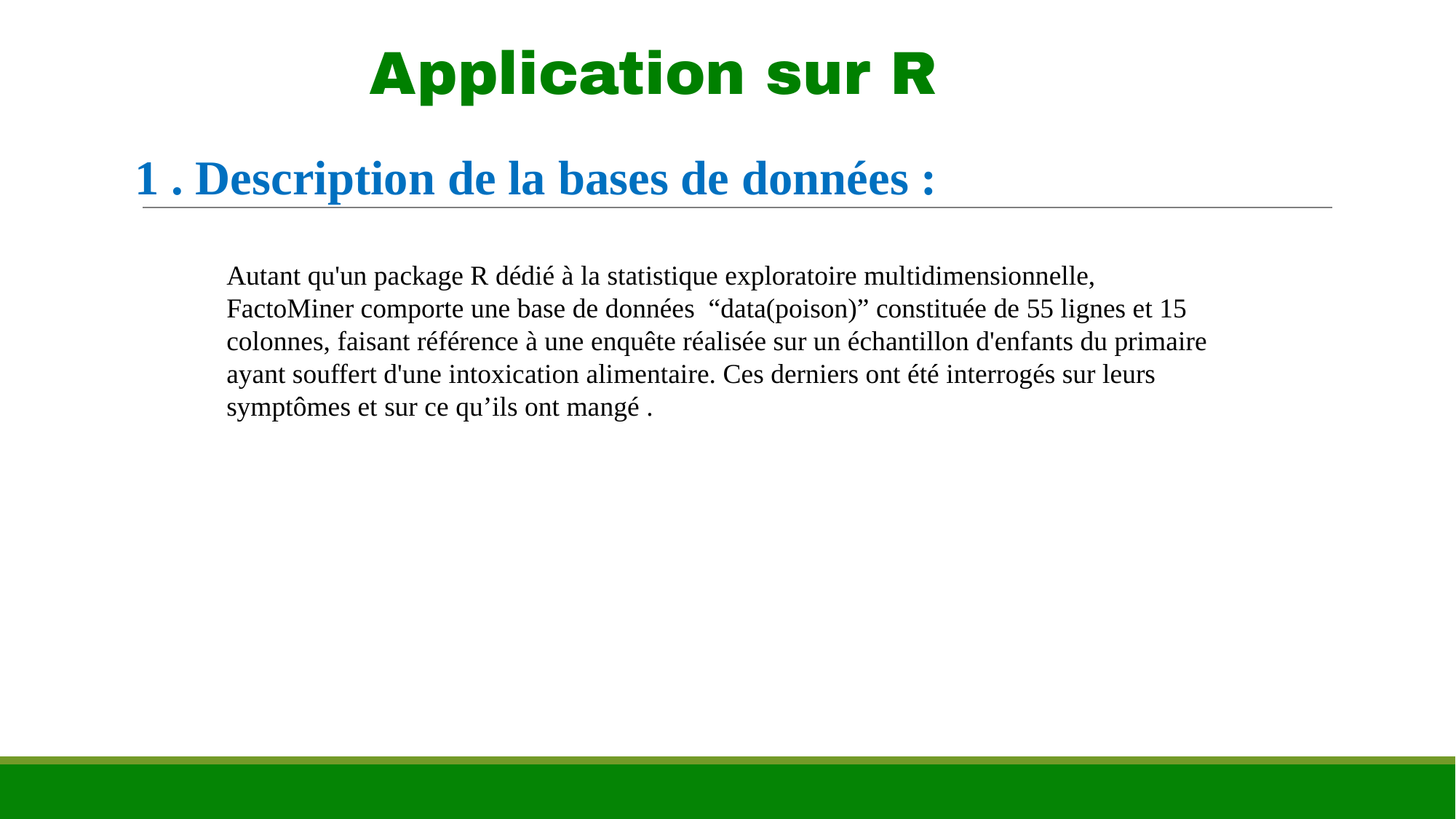

# Application sur R
1 . Description de la bases de données :
Autant qu'un package R dédié à la statistique exploratoire multidimensionnelle, FactoMiner comporte une base de données  “data(poison)” constituée de 55 lignes et 15 colonnes, faisant référence à une enquête réalisée sur un échantillon d'enfants du primaire ayant souffert d'une intoxication alimentaire. Ces derniers ont été interrogés sur leurs symptômes et sur ce qu’ils ont mangé .